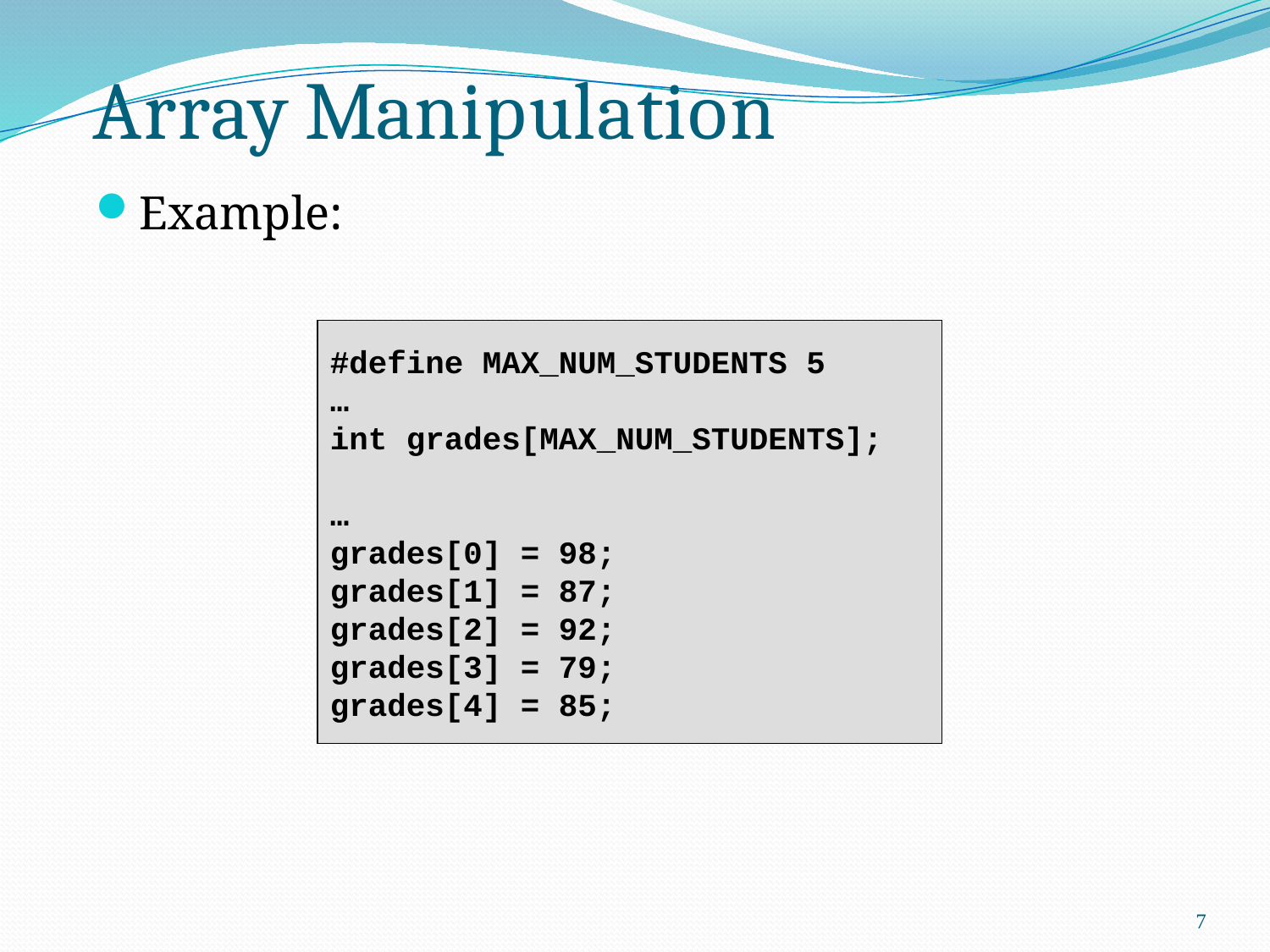

# Array Manipulation
Example:
#define MAX_NUM_STUDENTS 5
…
int grades[MAX_NUM_STUDENTS];

…
grades[0] = 98;
grades[1] = 87;
grades[2] = 92;
grades[3] = 79;
grades[4] = 85;
7